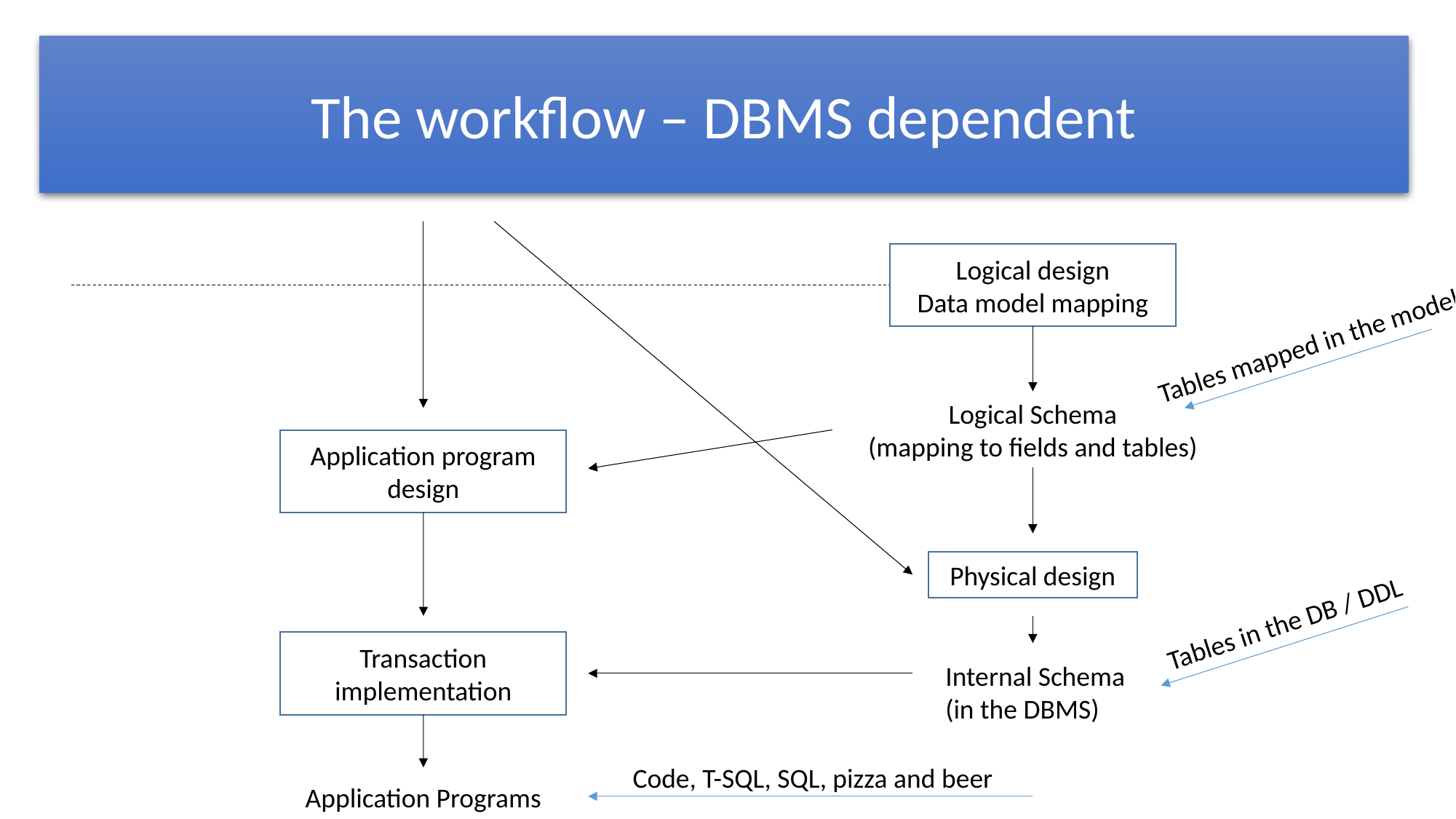

The workflow – DBMS dependent
Logical design
Data model mapping
Tables mapped in the model
Logical Schema
(mapping to fields and tables)
Application program design
Physical design
Tables in the DB / DDL
Transaction implementation
Internal Schema
(in the DBMS)
Code, T-SQL, SQL, pizza and beer
Application Programs